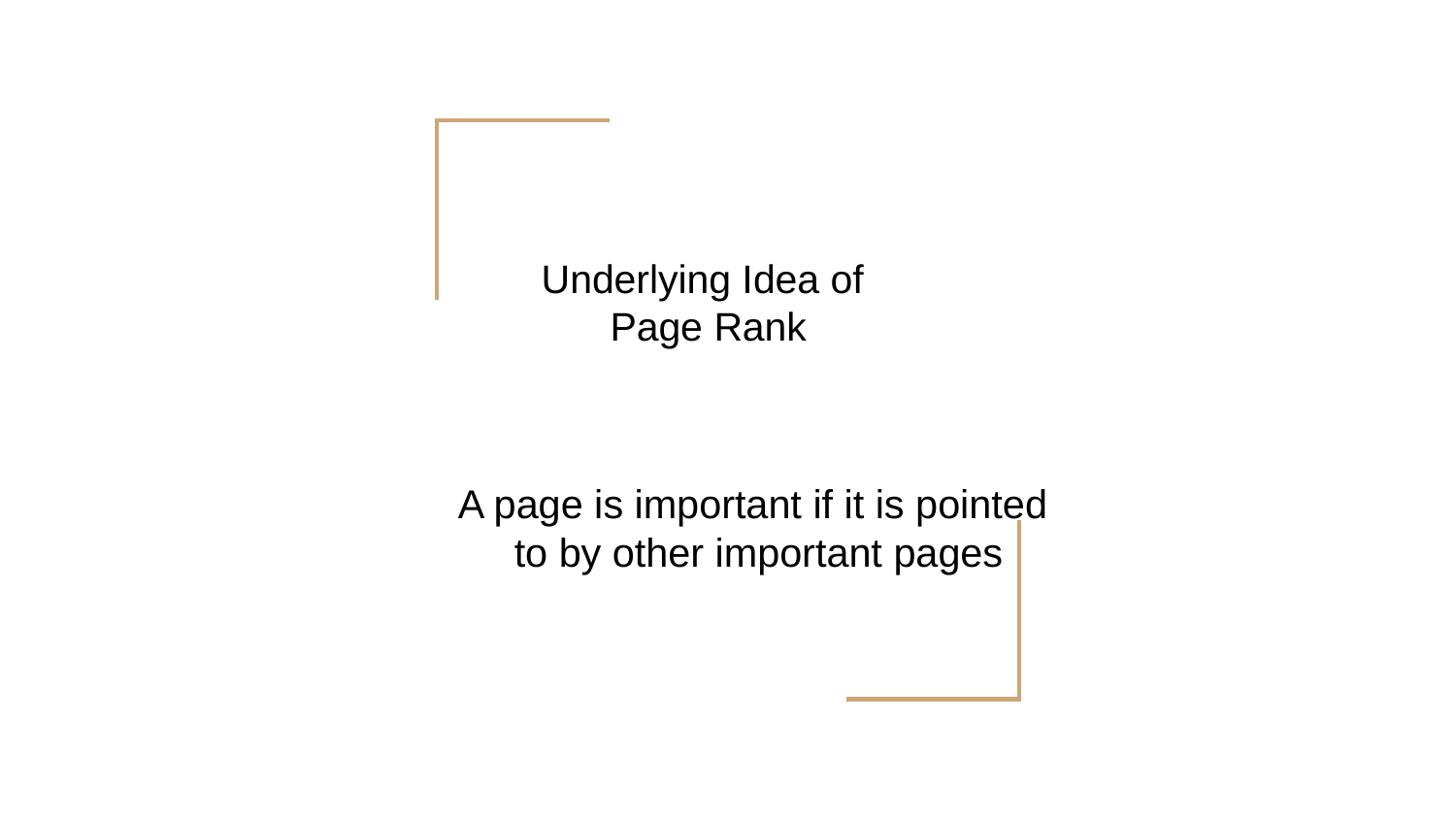

# Underlying Idea of
 Page Rank
A page is important if it is pointed
to by other important pages